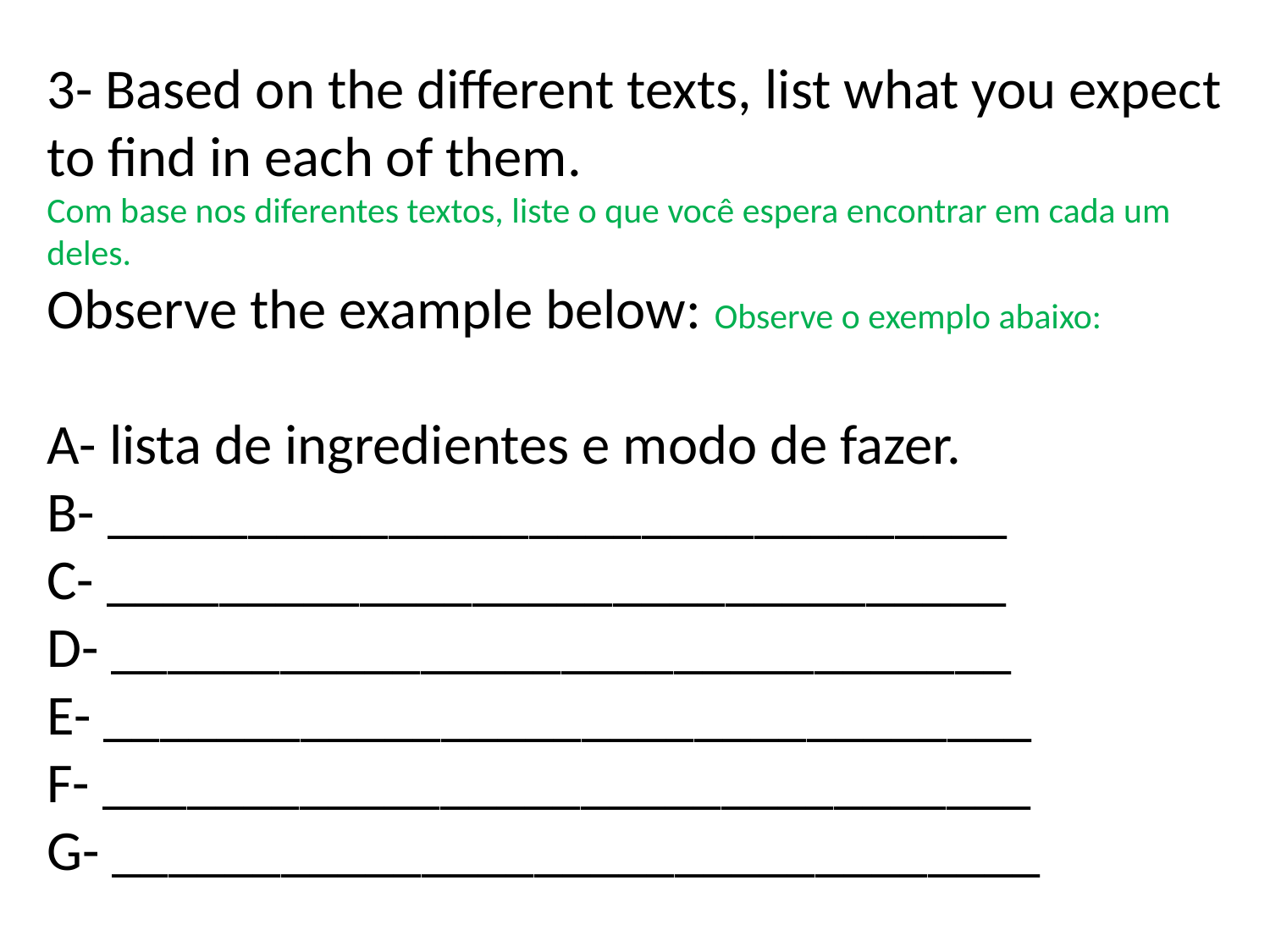

3- Based on the different texts, list what you expect to find in each of them.
Com base nos diferentes textos, liste o que você espera encontrar em cada um deles.
Observe the example below: Observe o exemplo abaixo:

A- lista de ingredientes e modo de fazer.
B- ________________________________
C- ________________________________
D- ________________________________
E- _________________________________
F- _________________________________
G- _________________________________